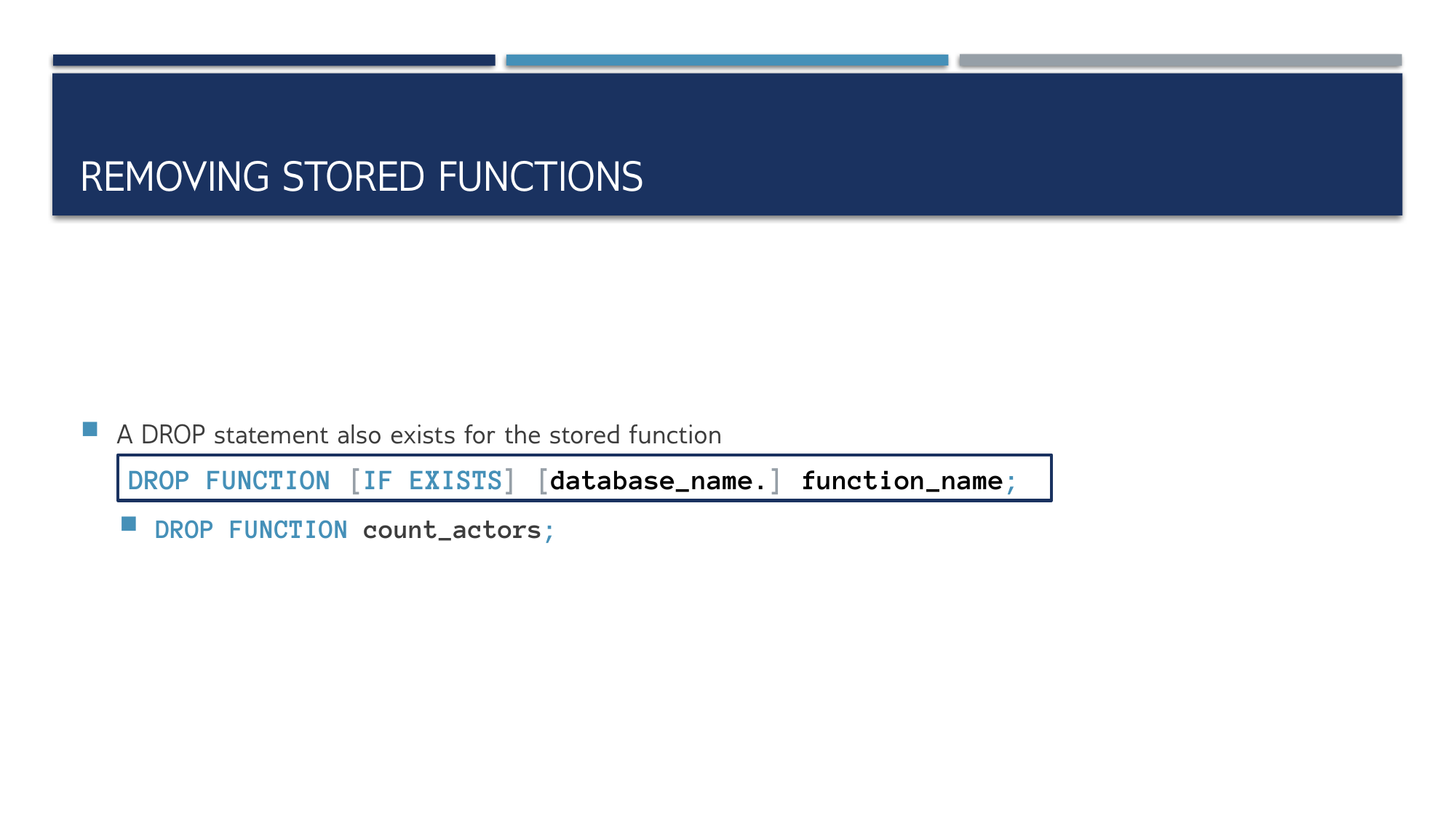

# Removing stored functions
A DROP statement also exists for the stored function

DROP FUNCTION count_actors;
DROP FUNCTION [IF EXISTS] [database_name.] function_name;